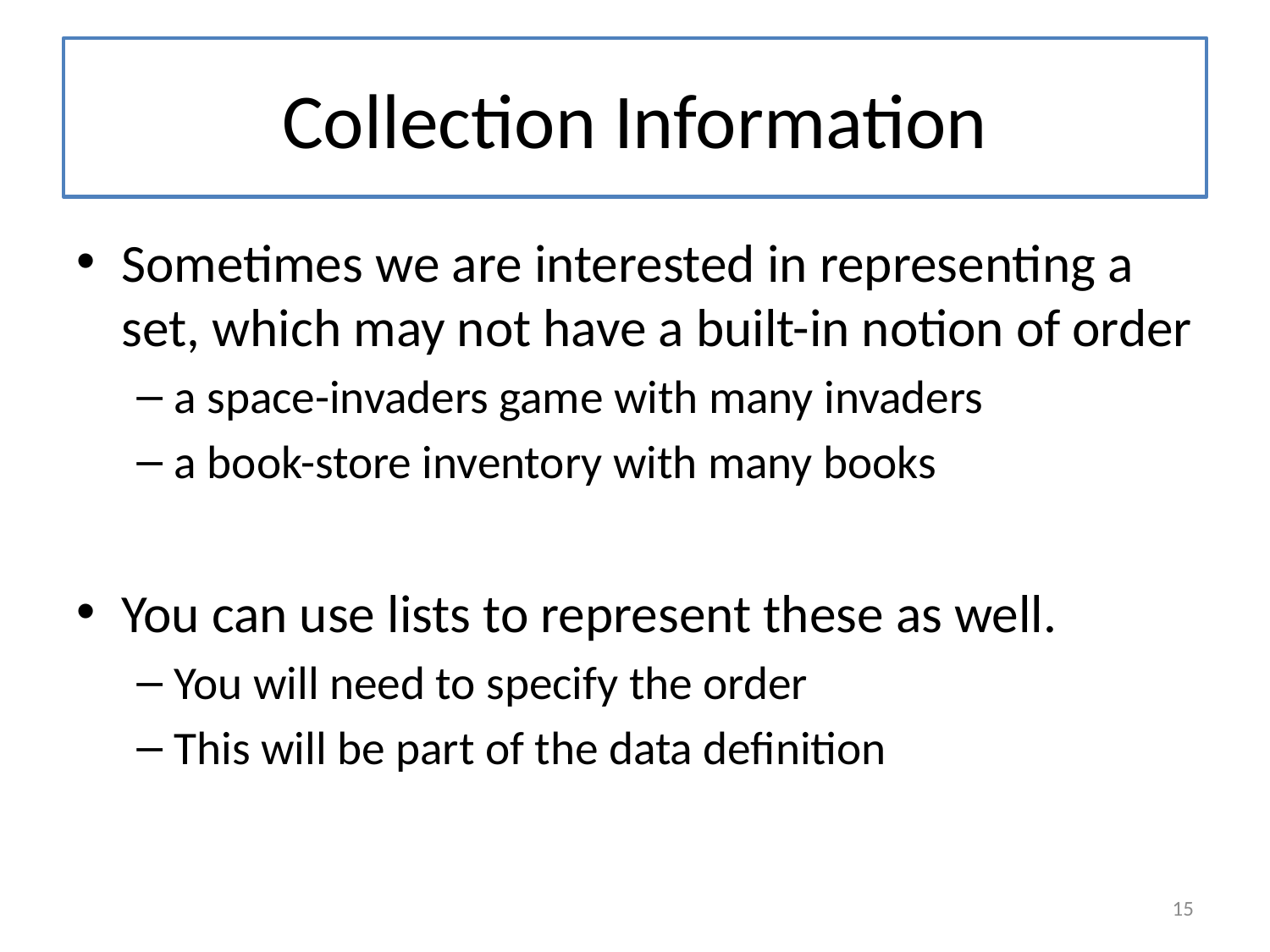

# Collection Information
Sometimes we are interested in representing a set, which may not have a built-in notion of order
a space-invaders game with many invaders
a book-store inventory with many books

You can use lists to represent these as well.
You will need to specify the order
This will be part of the data definition

15